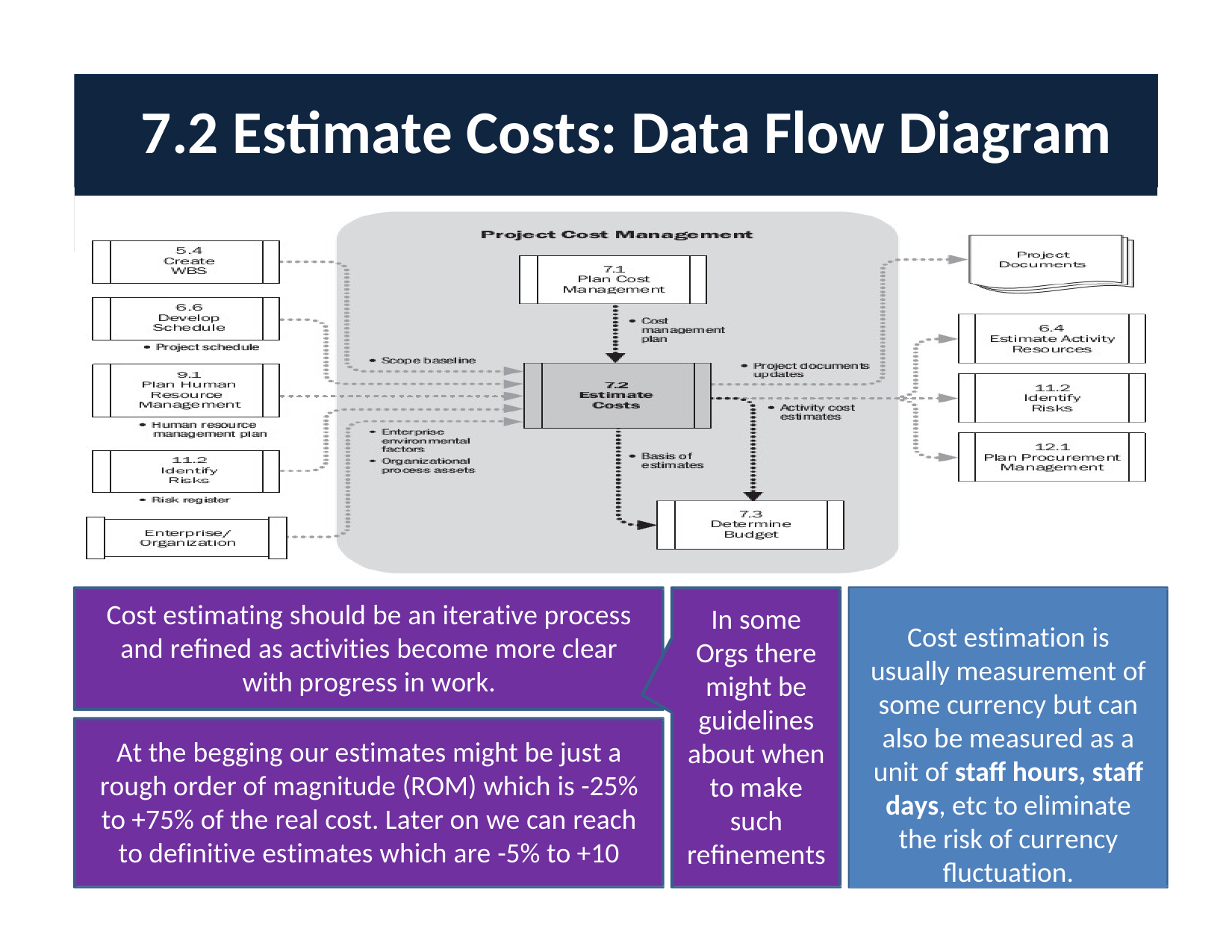

# 7.2 Estimate Costs: Data Flow Diagram

Cost estimation is usually measurement of some currency but can also be measured as a unit of staff hours, staff days, etc to eliminate the risk of currency fluctuation.
Cost estimating should be an iterative process and refined as activities become more clear with progress in work.
In some Orgs there might be guidelines about when to make such refinements

At the begging our estimates might be just a rough order of magnitude (ROM) which is -25%
to +75% of the real cost. Later on we can reach to definitive estimates which are -5% to +10